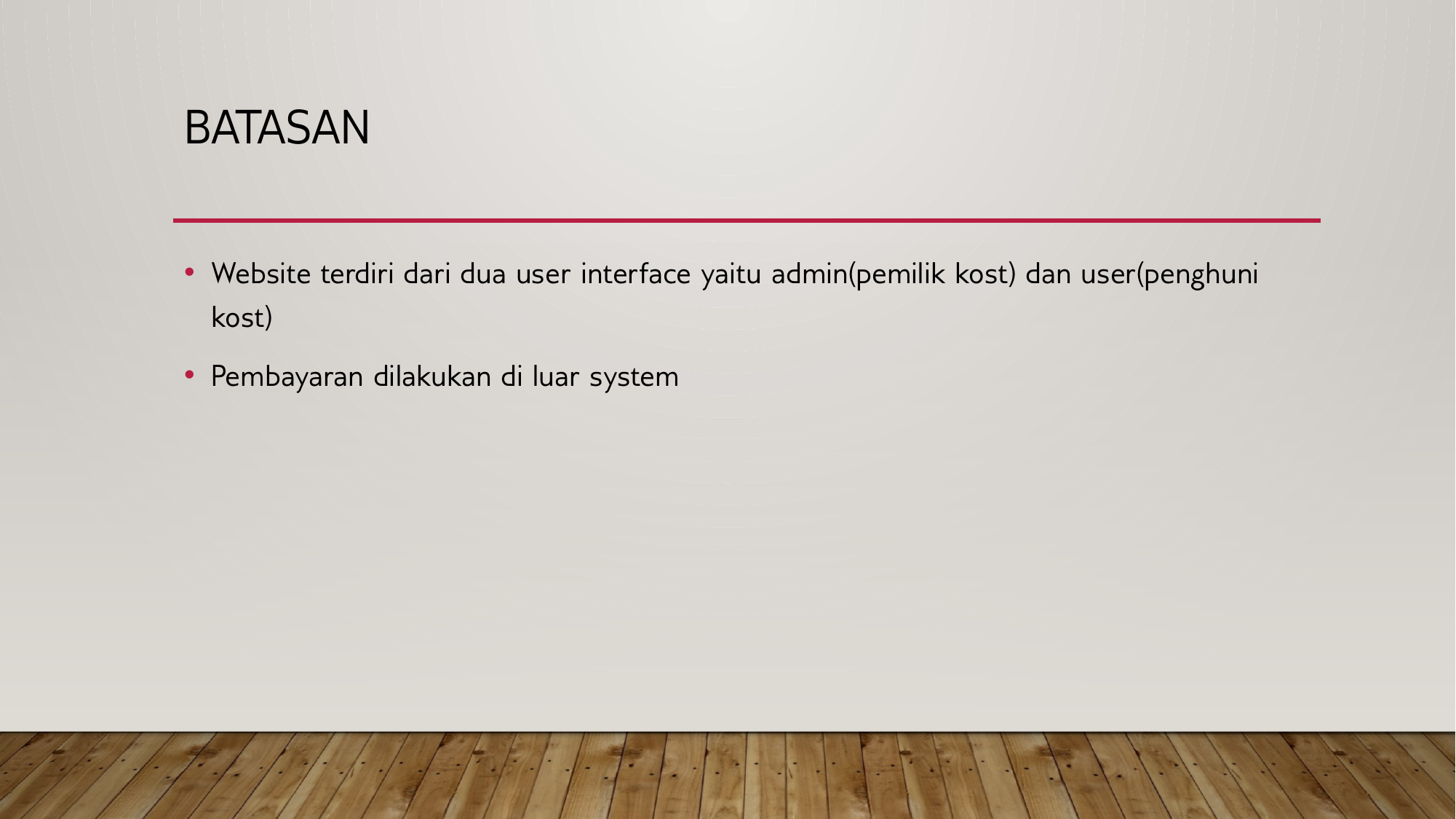

# BATASAN
Website terdiri dari dua user interface yaitu admin(pemilik kost) dan user(penghuni kost)
Pembayaran dilakukan di luar system